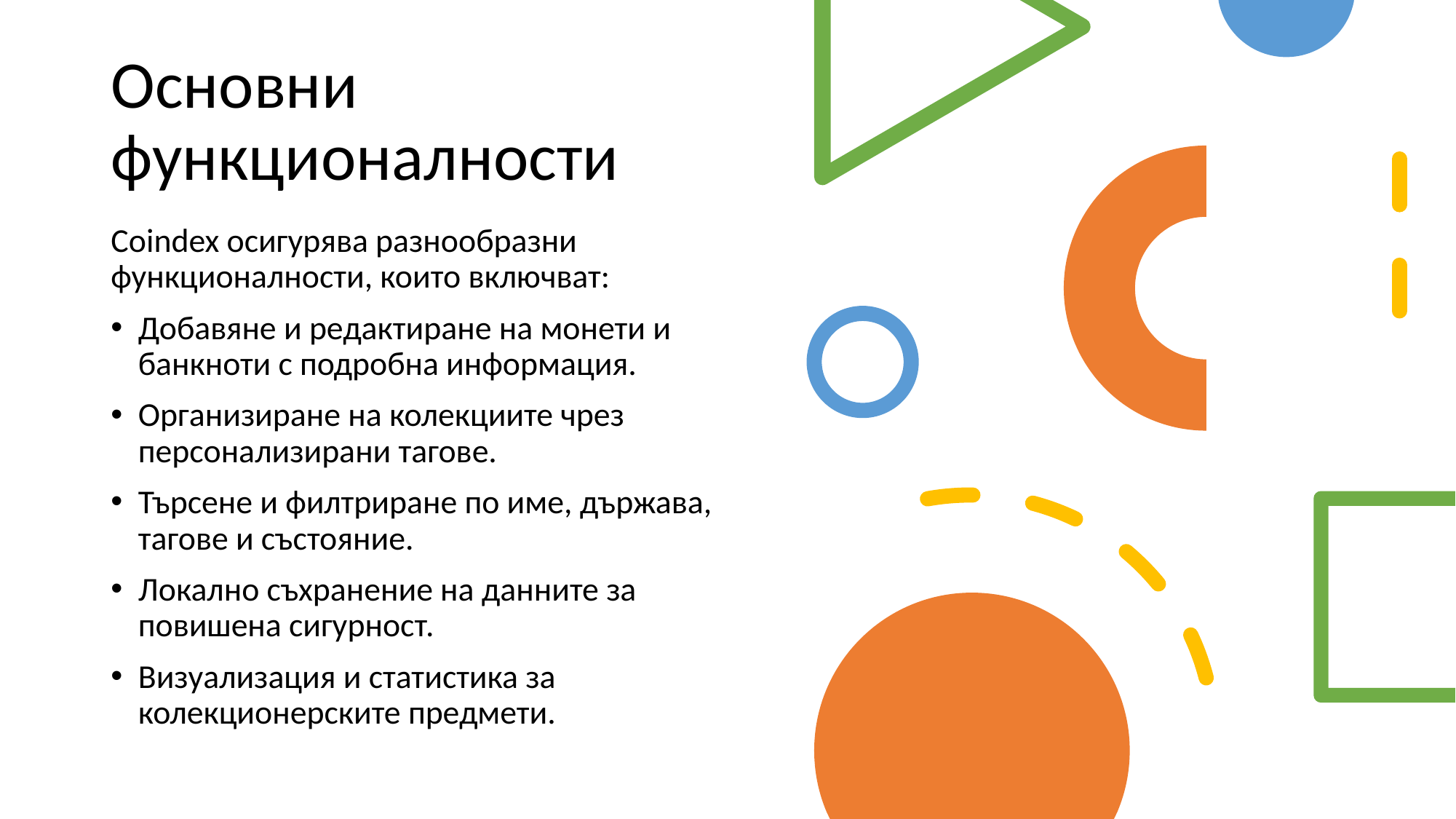

# Основни функционалности

Coindex осигурява разнообразни функционалности, които включват:
Добавяне и редактиране на монети и банкноти с подробна информация.
Организиране на колекциите чрез персонализирани тагове.
Търсене и филтриране по име, държава, тагове и състояние.
Локално съхранение на данните за повишена сигурност.
Визуализация и статистика за колекционерските предмети.